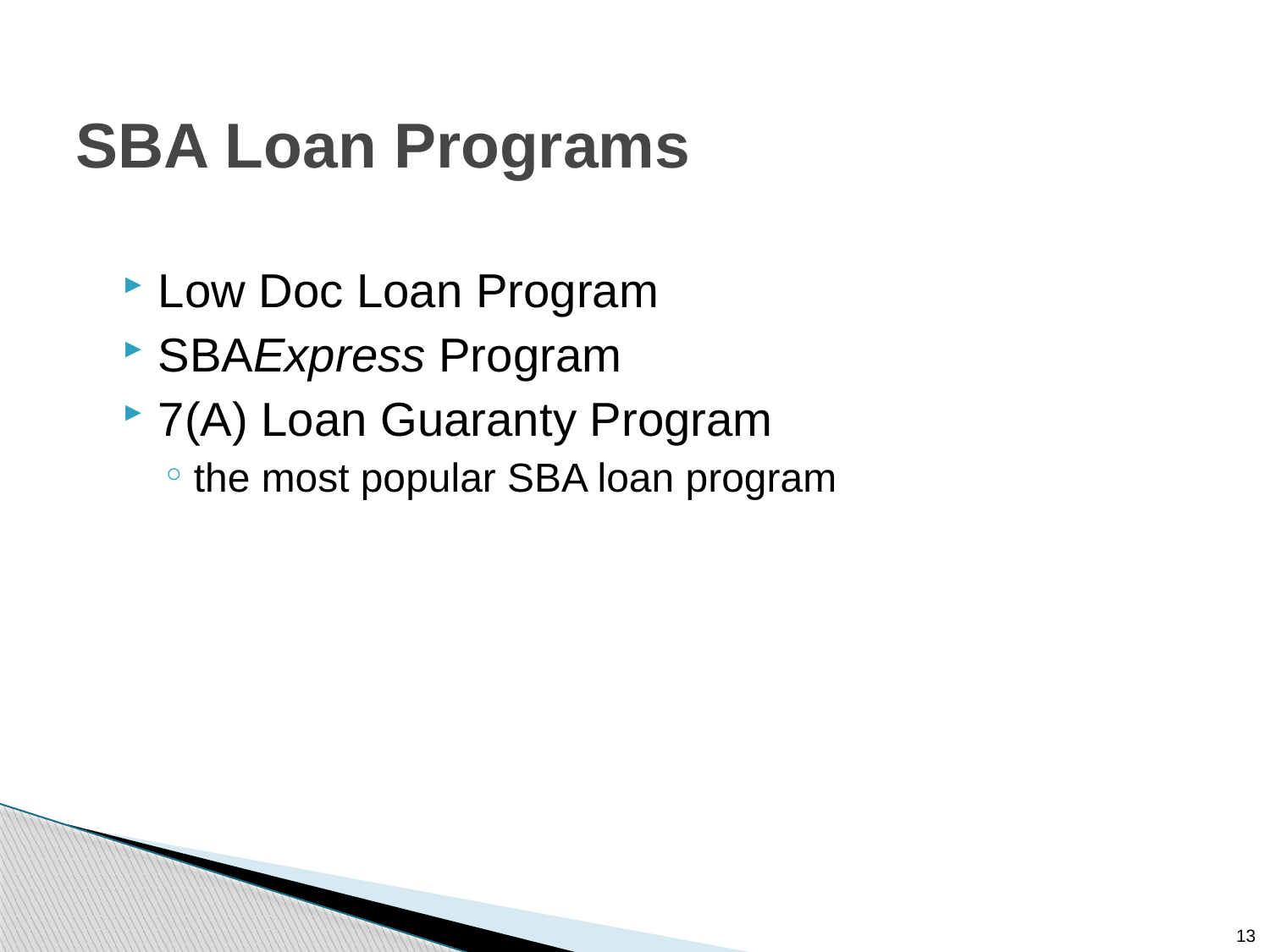

# SBA Loan Programs
Low Doc Loan Program
SBAExpress Program
7(A) Loan Guaranty Program
the most popular SBA loan program

13